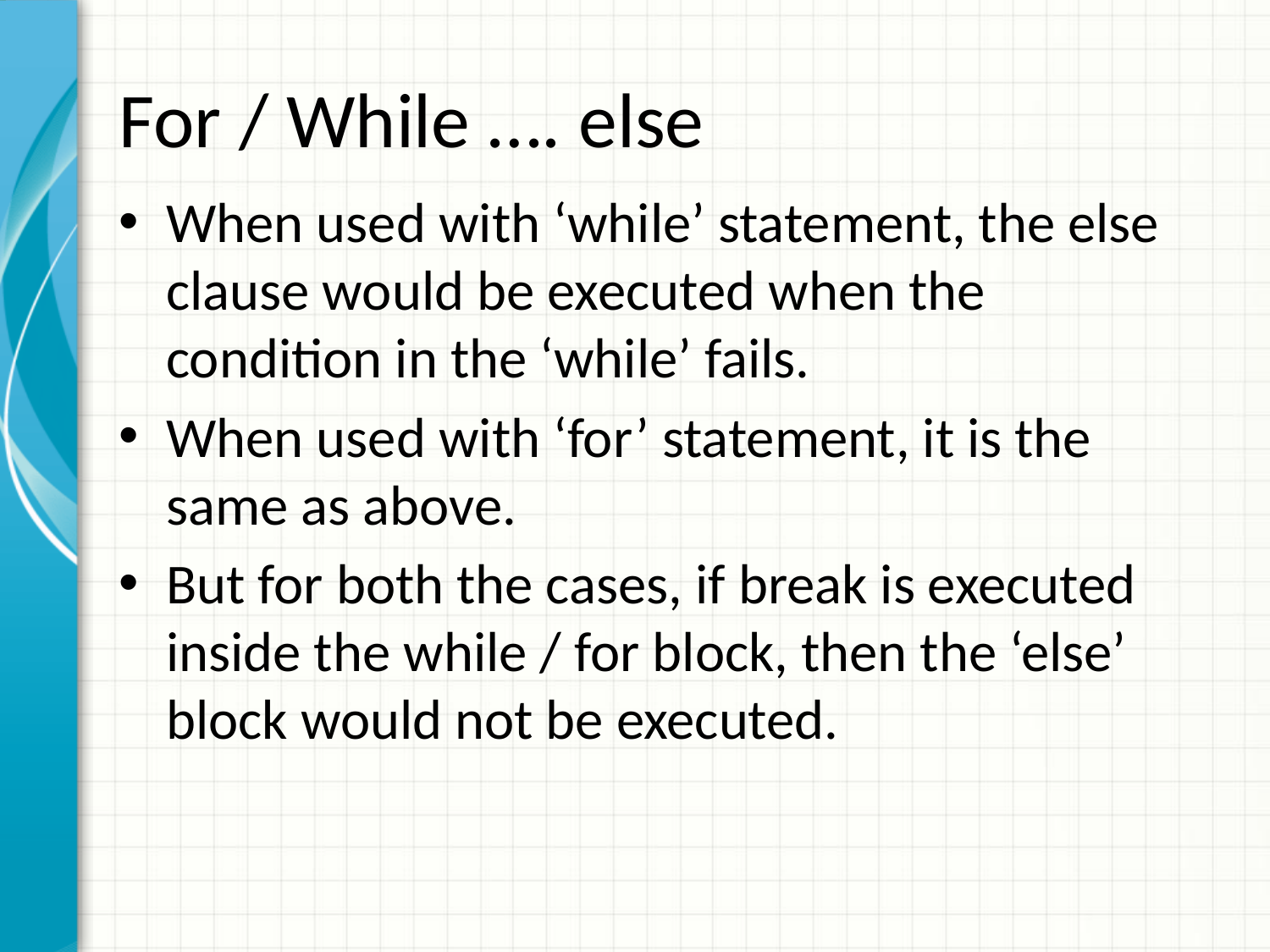

# For / While …. else
When used with ‘while’ statement, the else clause would be executed when the condition in the ‘while’ fails.
When used with ‘for’ statement, it is the same as above.
But for both the cases, if break is executed inside the while / for block, then the ‘else’ block would not be executed.